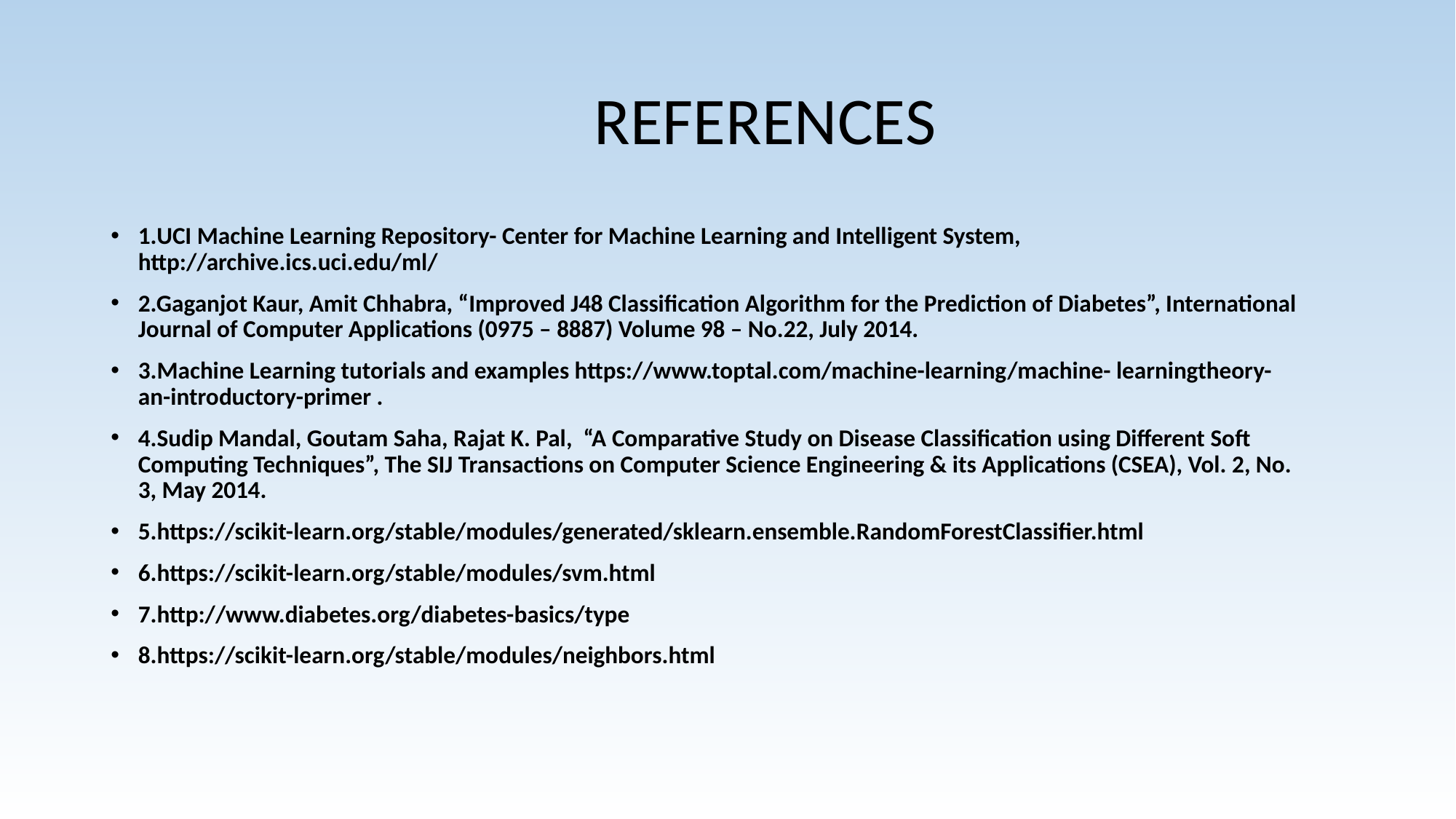

# REFERENCES
1.UCI Machine Learning Repository- Center for Machine Learning and Intelligent System, http://archive.ics.uci.edu/ml/
2.Gaganjot Kaur, Amit Chhabra, “Improved J48 Classification Algorithm for the Prediction of Diabetes”, International Journal of Computer Applications (0975 – 8887) Volume 98 – No.22, July 2014.
3.Machine Learning tutorials and examples https://www.toptal.com/machine-learning/machine- learningtheory- an-introductory-primer .
4.Sudip Mandal, Goutam Saha, Rajat K. Pal,  “A Comparative Study on Disease Classification using Different Soft Computing Techniques”, The SIJ Transactions on Computer Science Engineering & its Applications (CSEA), Vol. 2, No. 3, May 2014.
5.https://scikit-learn.org/stable/modules/generated/sklearn.ensemble.RandomForestClassifier.html
6.https://scikit-learn.org/stable/modules/svm.html
7.http://www.diabetes.org/diabetes-basics/type
8.https://scikit-learn.org/stable/modules/neighbors.html